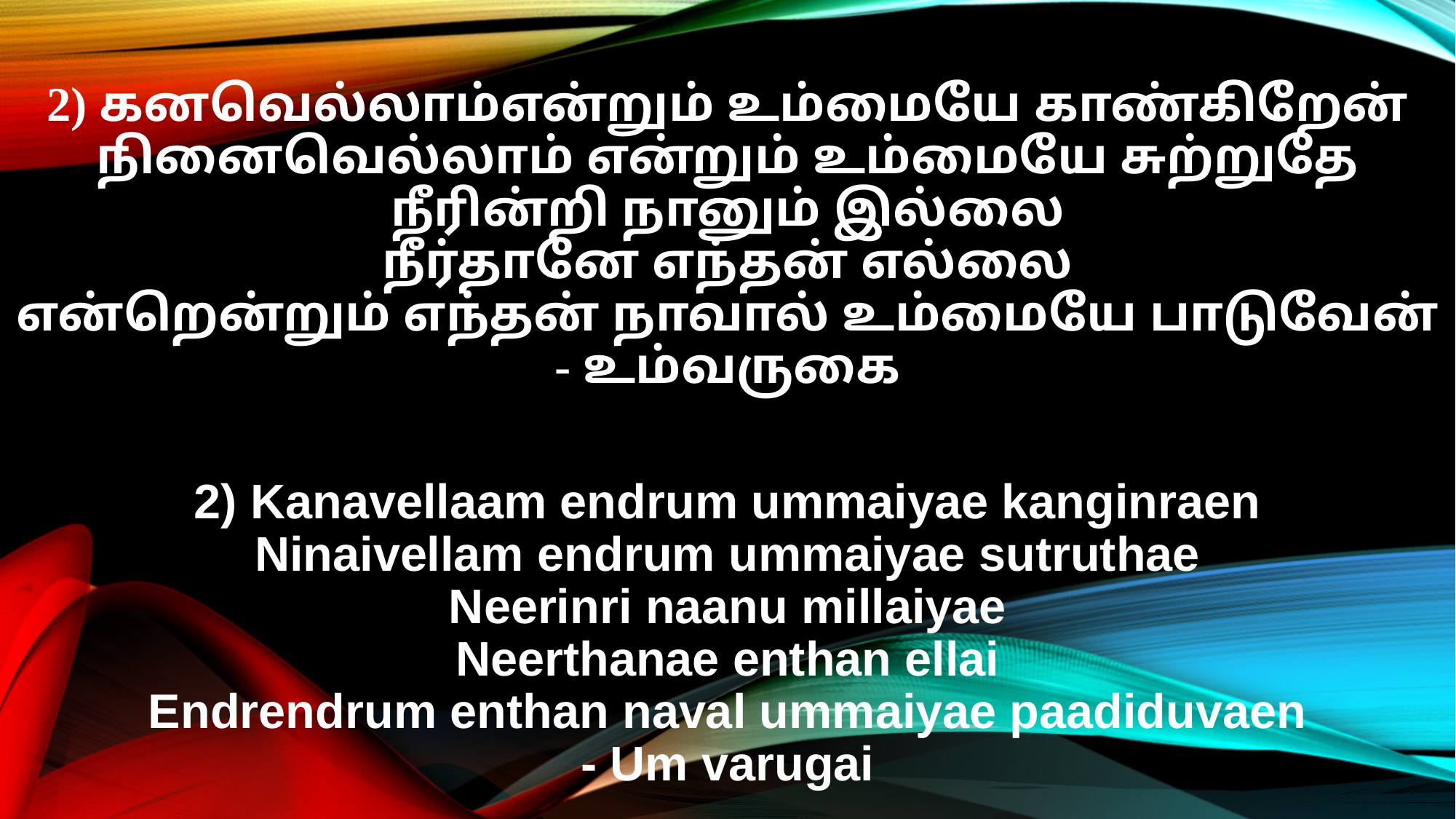

2) கனவெல்லாம்என்றும் உம்மையே காண்கிறேன்
நினைவெல்லாம் என்றும் உம்மையே சுற்றுதே
நீரின்றி நானும் இல்லை
நீர்தானே எந்தன் எல்லை
என்றென்றும் எந்தன் நாவால் உம்மையே பாடுவேன்
- உம்வருகை

2) Kanavellaam endrum ummaiyae kanginraen
Ninaivellam endrum ummaiyae sutruthae
Neerinri naanu millaiyae
Neerthanae enthan ellai
Endrendrum enthan naval ummaiyae paadiduvaen
- Um varugai